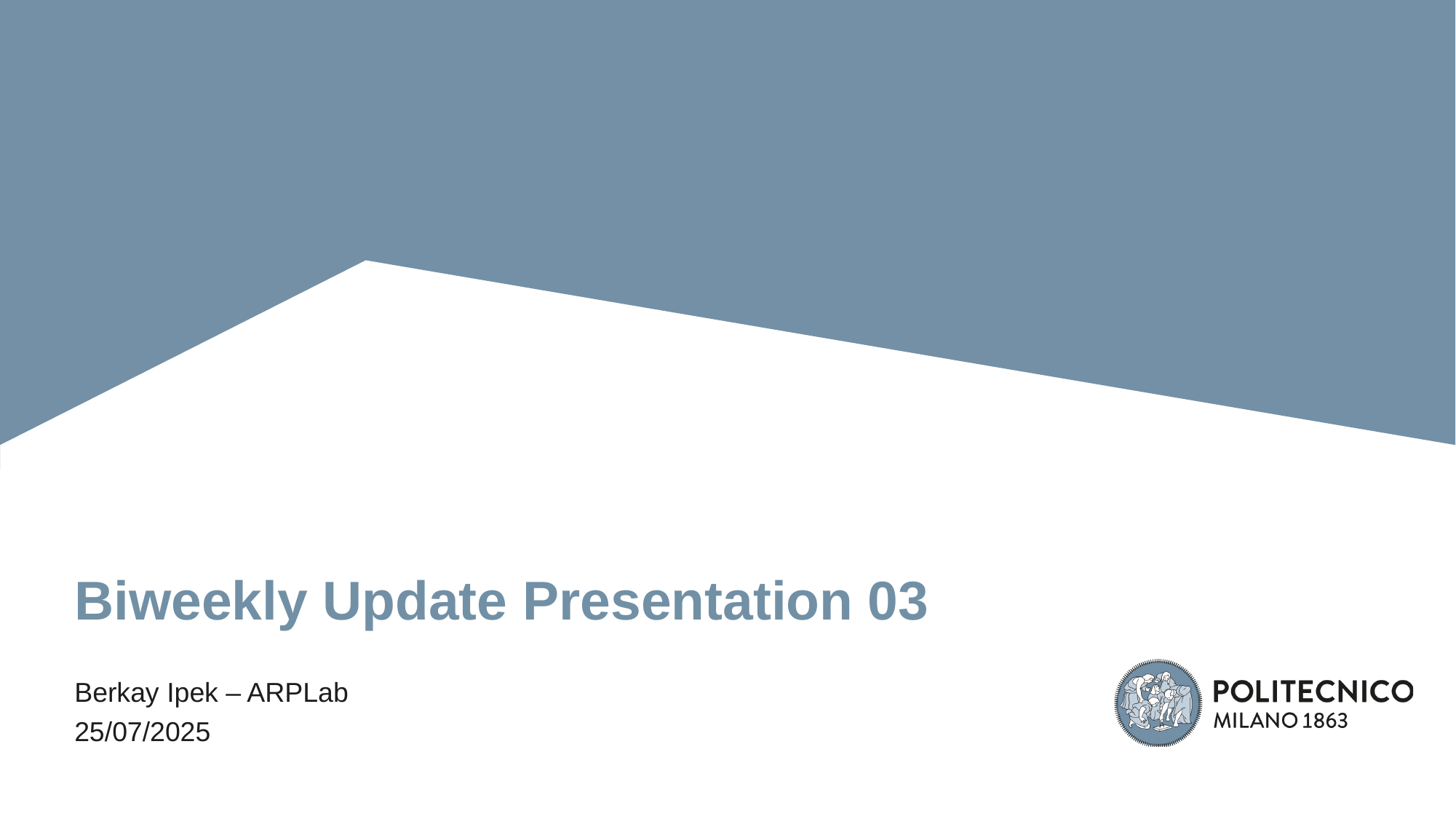

# Biweekly Update Presentation 03
Berkay Ipek – ARPLab
25/07/2025